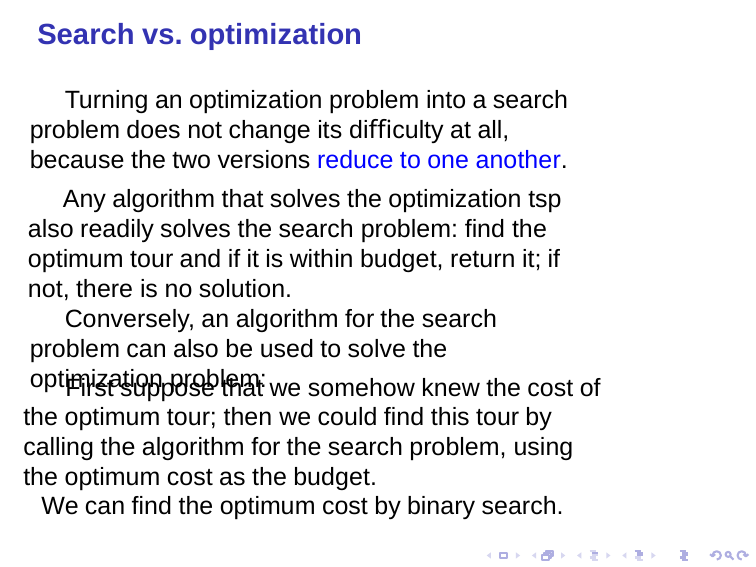

Search vs. optimization
     Turning an optimization problem into a search problem does not change its diﬃculty at all, because the two versions reduce to one another.
     Any algorithm that solves the optimization tsp also readily solves the search problem: find the optimum tour and if it is within budget, return it; if not, there is no solution.
     Conversely, an algorithm for the search problem can also be used to solve the optimization problem:
      First suppose that we somehow knew the cost of the optimum tour; then we could ﬁnd this tour by calling the algorithm for the search problem, using the optimum cost as the budget.
We can ﬁnd the optimum cost by binary search.